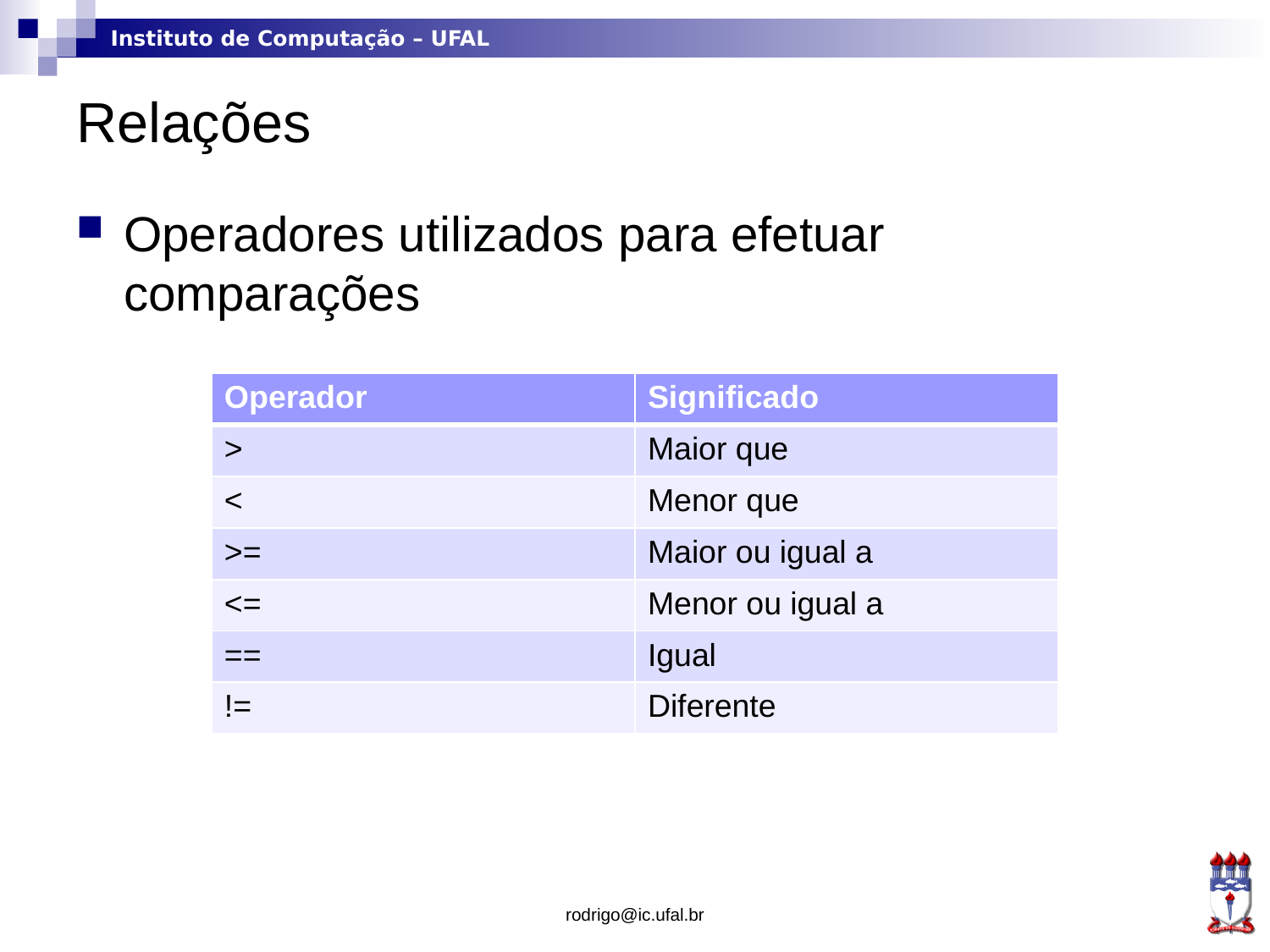

# Relações
Operadores utilizados para efetuar comparações
| Operador | Significado |
| --- | --- |
| > | Maior que |
| < | Menor que |
| >= | Maior ou igual a |
| <= | Menor ou igual a |
| == | Igual |
| != | Diferente |
rodrigo@ic.ufal.br